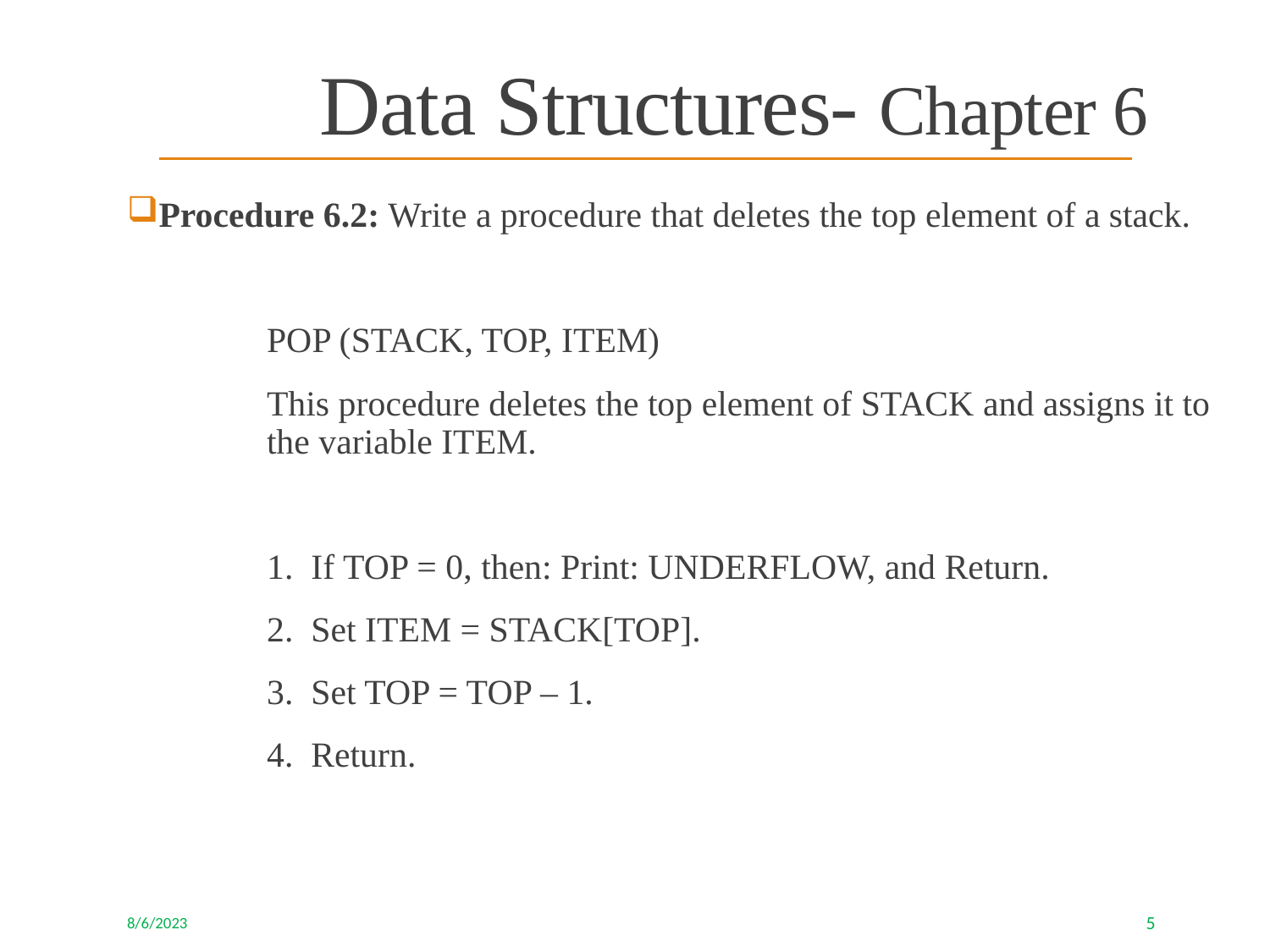

Data Structures- Chapter 6
Procedure 6.2: Write a procedure that deletes the top element of a stack.

		POP (STACK, TOP, ITEM)
		This procedure deletes the top element of STACK and assigns it to 	the variable ITEM.

		1.  If TOP = 0, then: Print: UNDERFLOW, and Return.
		2.  Set ITEM = STACK[TOP].
		3.  Set TOP = TOP – 1.
		4.  Return.
8/6/2023
5